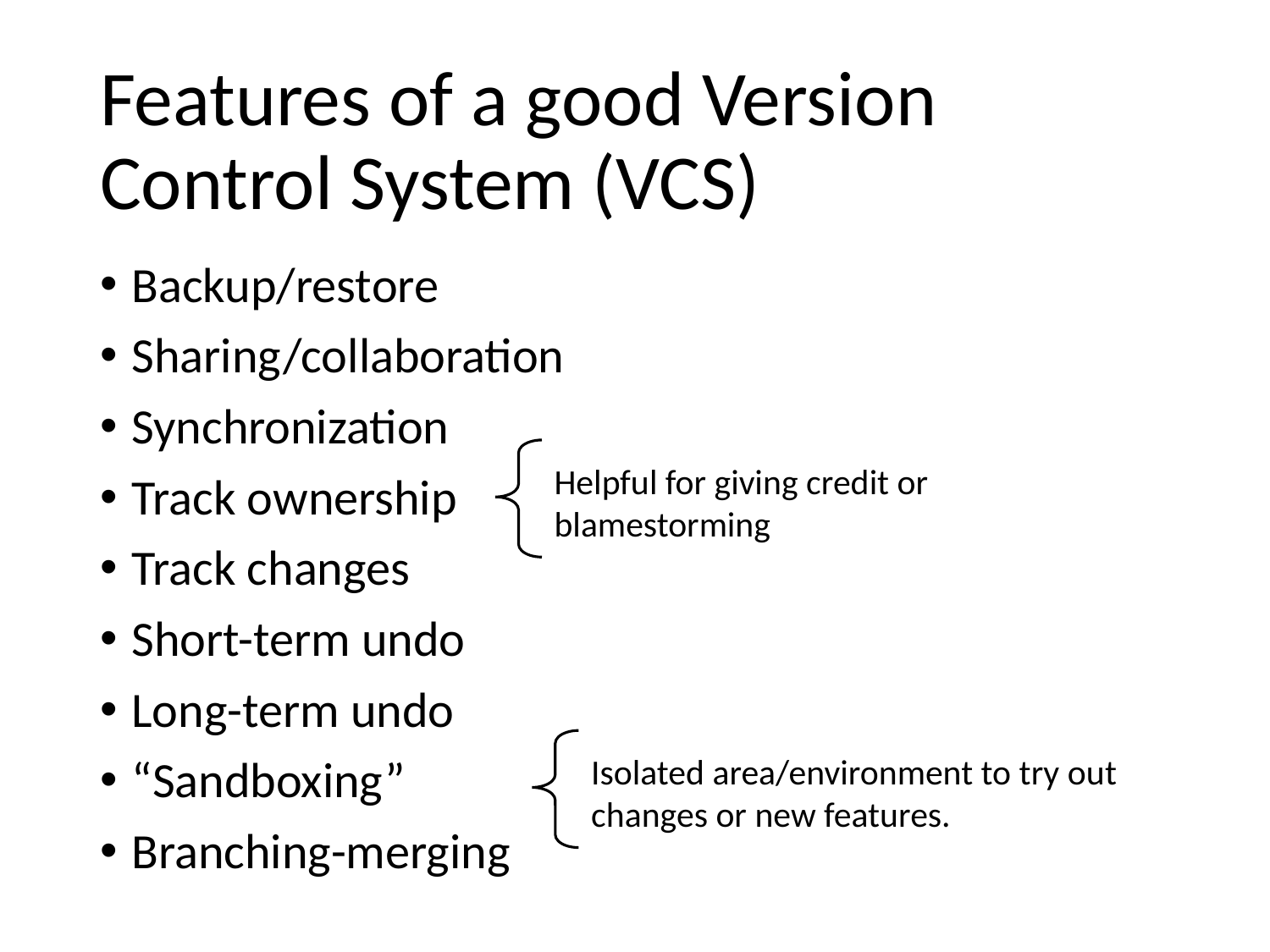

# Features of a good Version Control System (VCS)
Backup/restore
Sharing/collaboration
Synchronization
Track ownership
Track changes
Short-term undo
Long-term undo
“Sandboxing”
Branching-merging

Helpful for giving credit or blamestorming

Isolated area/environment to try out
changes or new features.